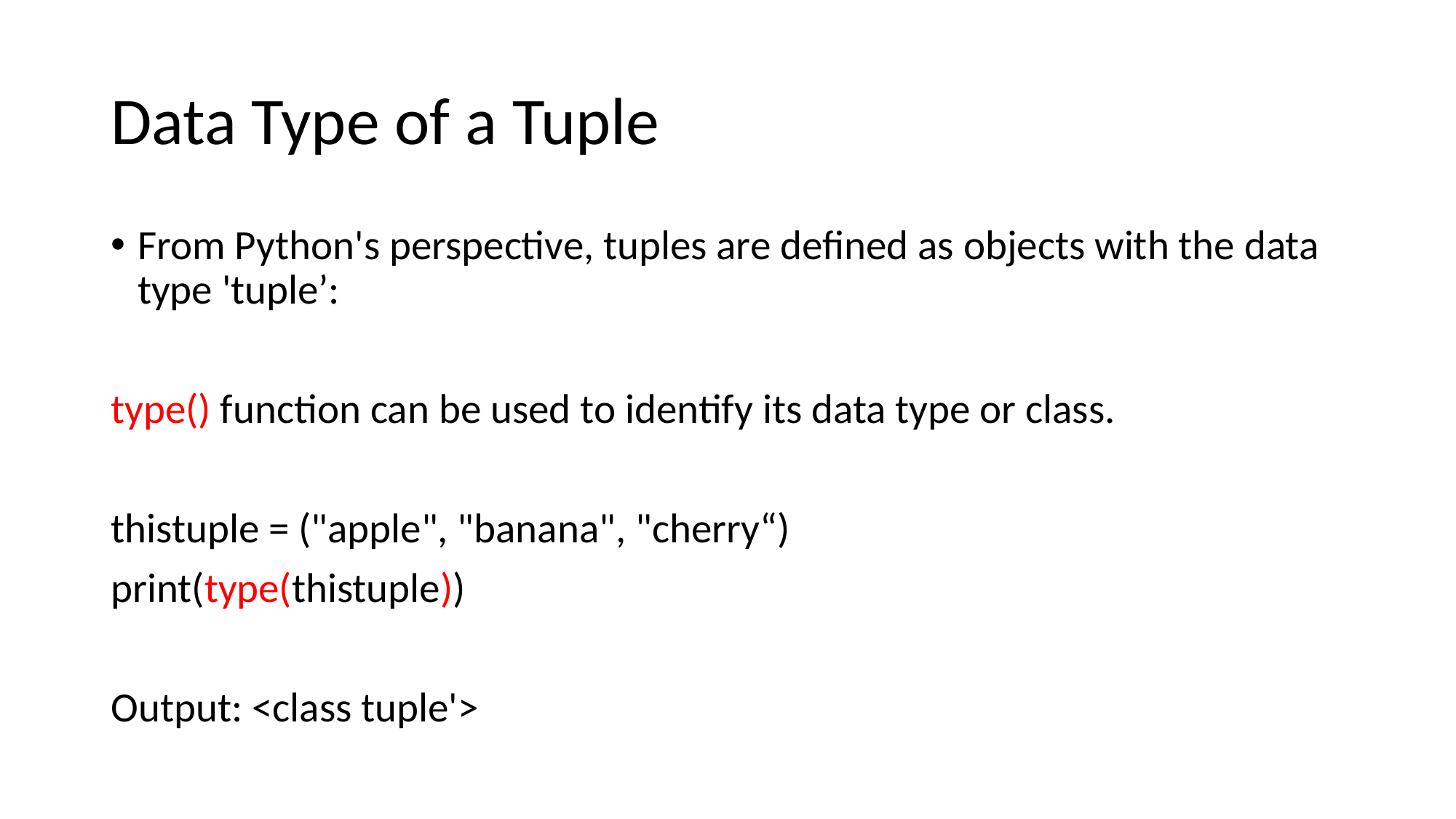

# Data Type of a Tuple
From Python's perspective, tuples are defined as objects with the data type 'tuple’:

type() function can be used to identify its data type or class.

thistuple = ("apple", "banana", "cherry“)
print(type(thistuple))

Output: <class tuple'>